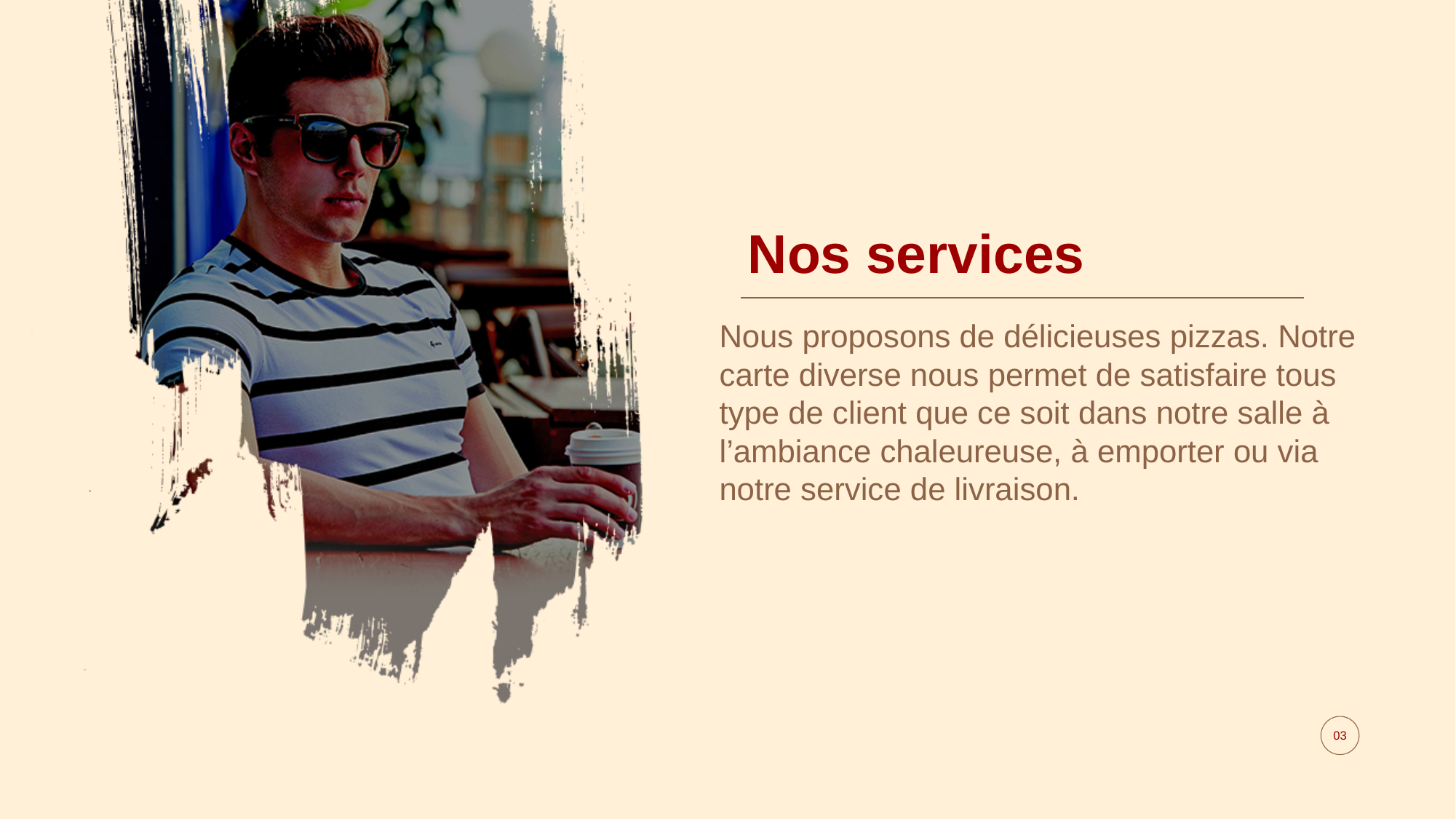

# Nos services
Nous proposons de délicieuses pizzas. Notre carte diverse nous permet de satisfaire tous type de client que ce soit dans notre salle à l’ambiance chaleureuse, à emporter ou via notre service de livraison.
03